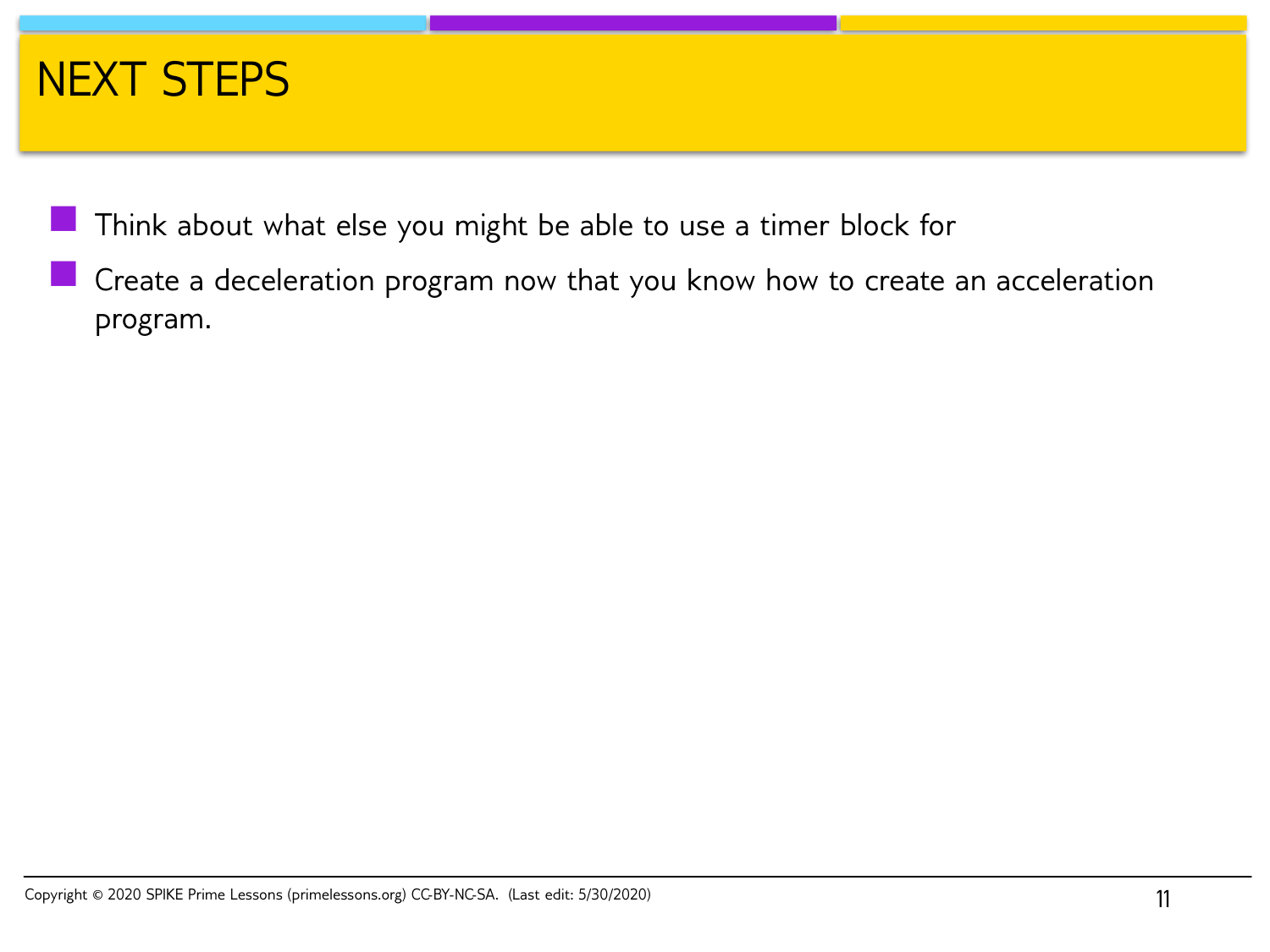

# Next Steps
Think about what else you might be able to use a timer block for
Create a deceleration program now that you know how to create an acceleration program.
11
Copyright © 2020 SPIKE Prime Lessons (primelessons.org) CC-BY-NC-SA.  (Last edit: 5/30/2020)